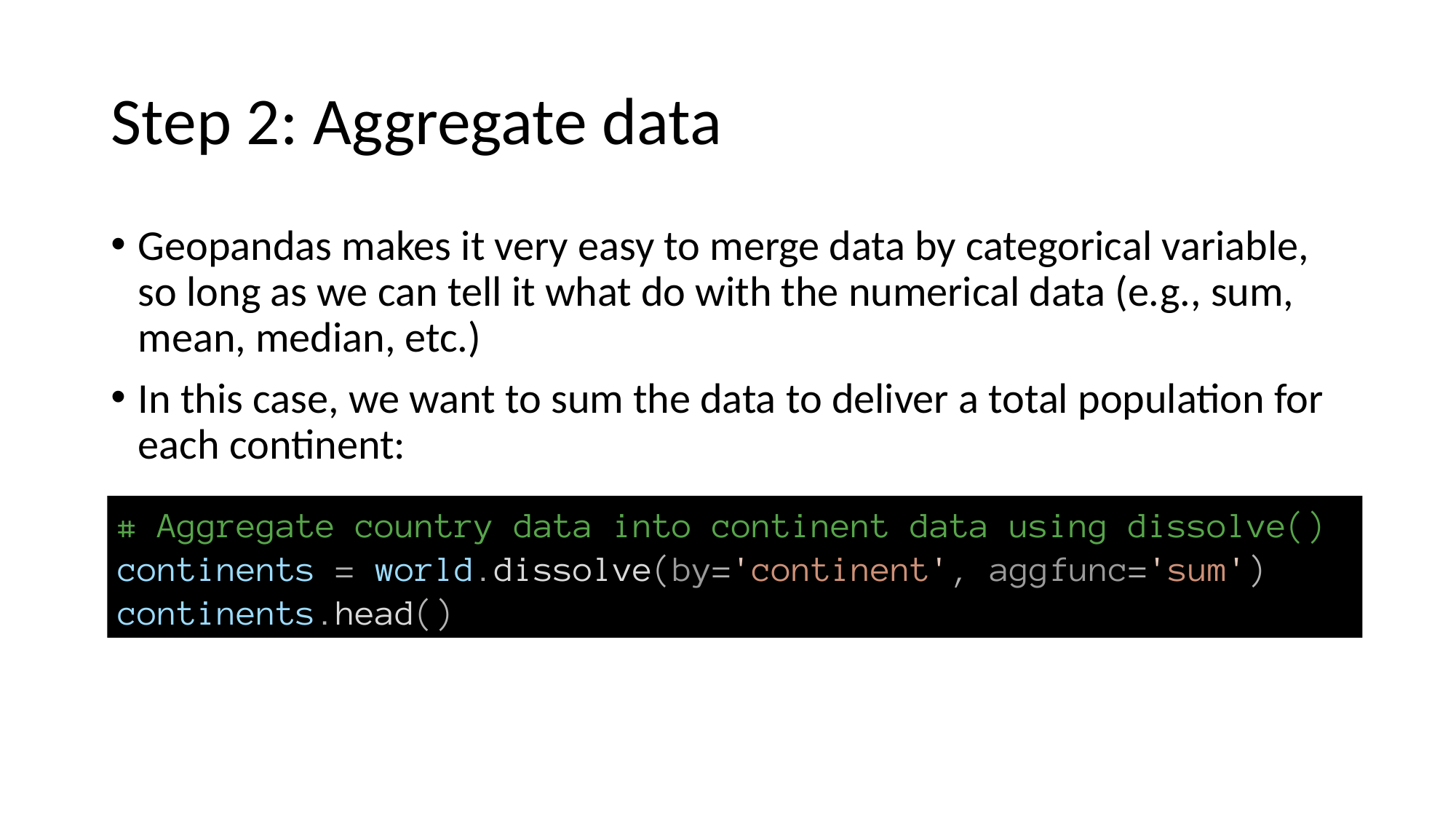

# Step 2: Aggregate data
Geopandas makes it very easy to merge data by categorical variable, so long as we can tell it what do with the numerical data (e.g., sum, mean, median, etc.)
In this case, we want to sum the data to deliver a total population for each continent:
# Aggregate country data into continent data using dissolve()
continents = world.dissolve(by='continent', aggfunc='sum')
continents.head()